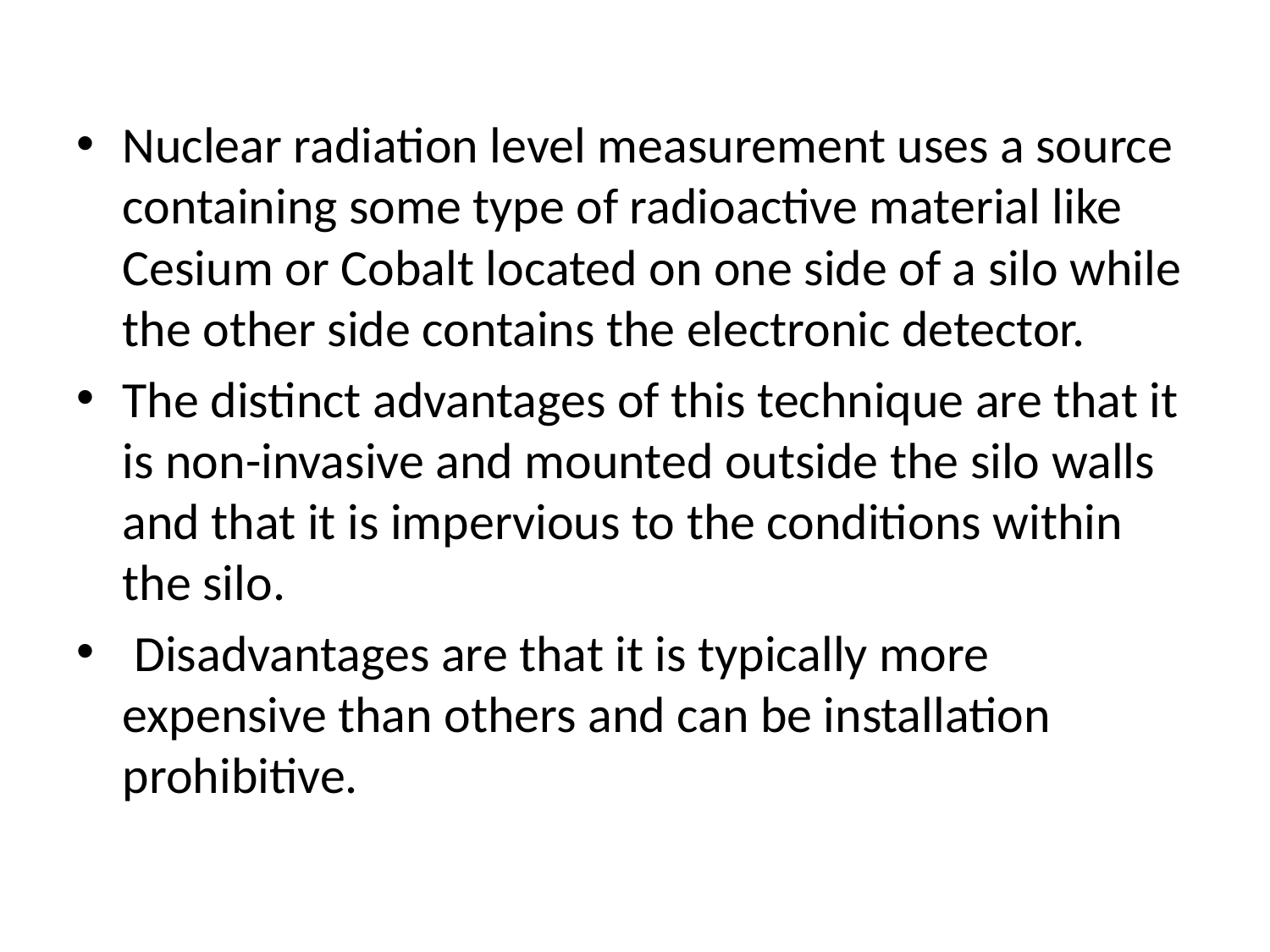

Nuclear radiation level measurement uses a source containing some type of radioactive material like Cesium or Cobalt located on one side of a silo while the other side contains the electronic detector.
The distinct advantages of this technique are that it is non-invasive and mounted outside the silo walls and that it is impervious to the conditions within the silo.
 Disadvantages are that it is typically more expensive than others and can be installation prohibitive.